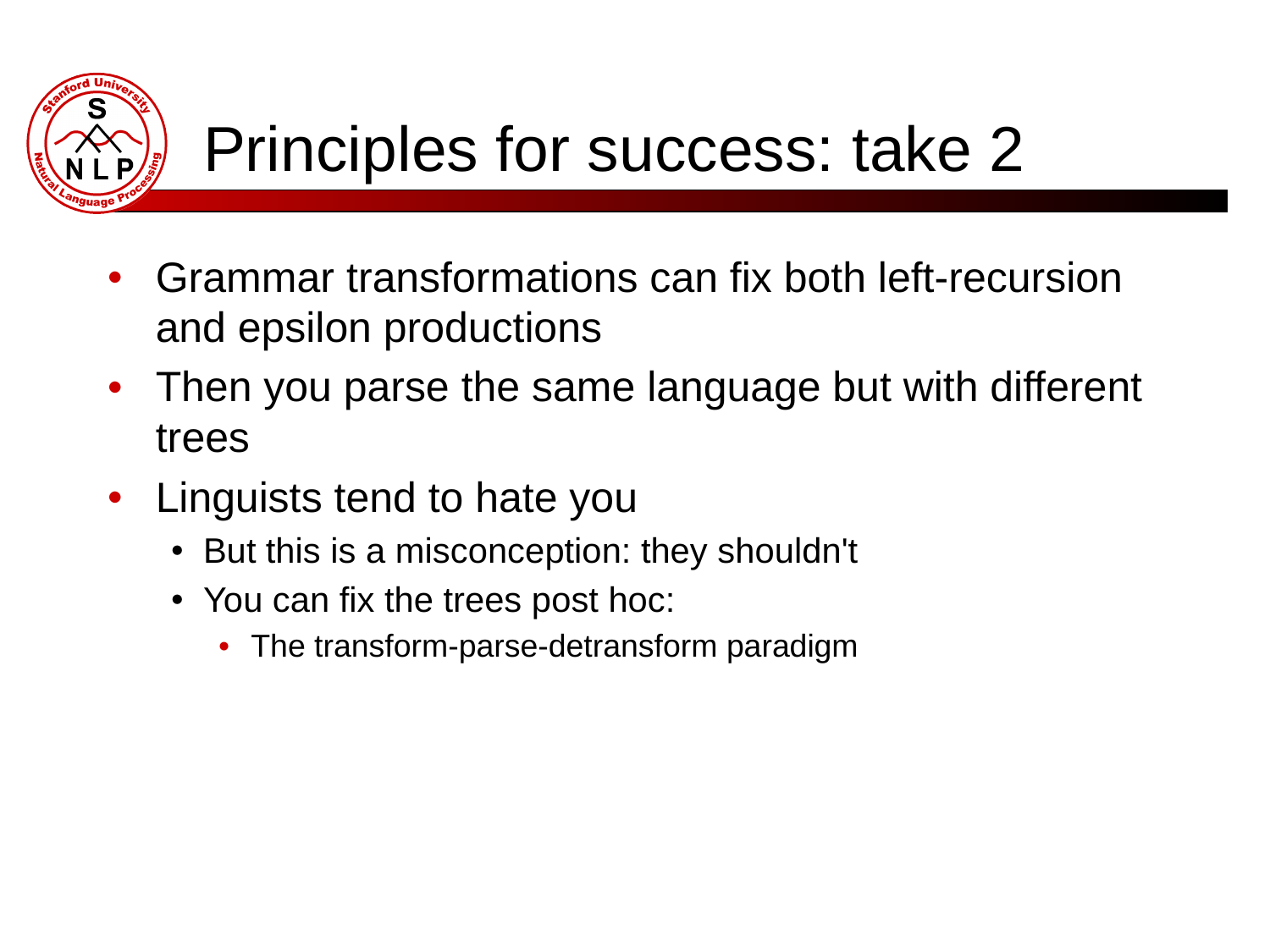

# Principles for success: take 2
Grammar transformations can fix both left-recursion and epsilon productions
Then you parse the same language but with different trees
Linguists tend to hate you
But this is a misconception: they shouldn't
You can fix the trees post hoc:
The transform-parse-detransform paradigm